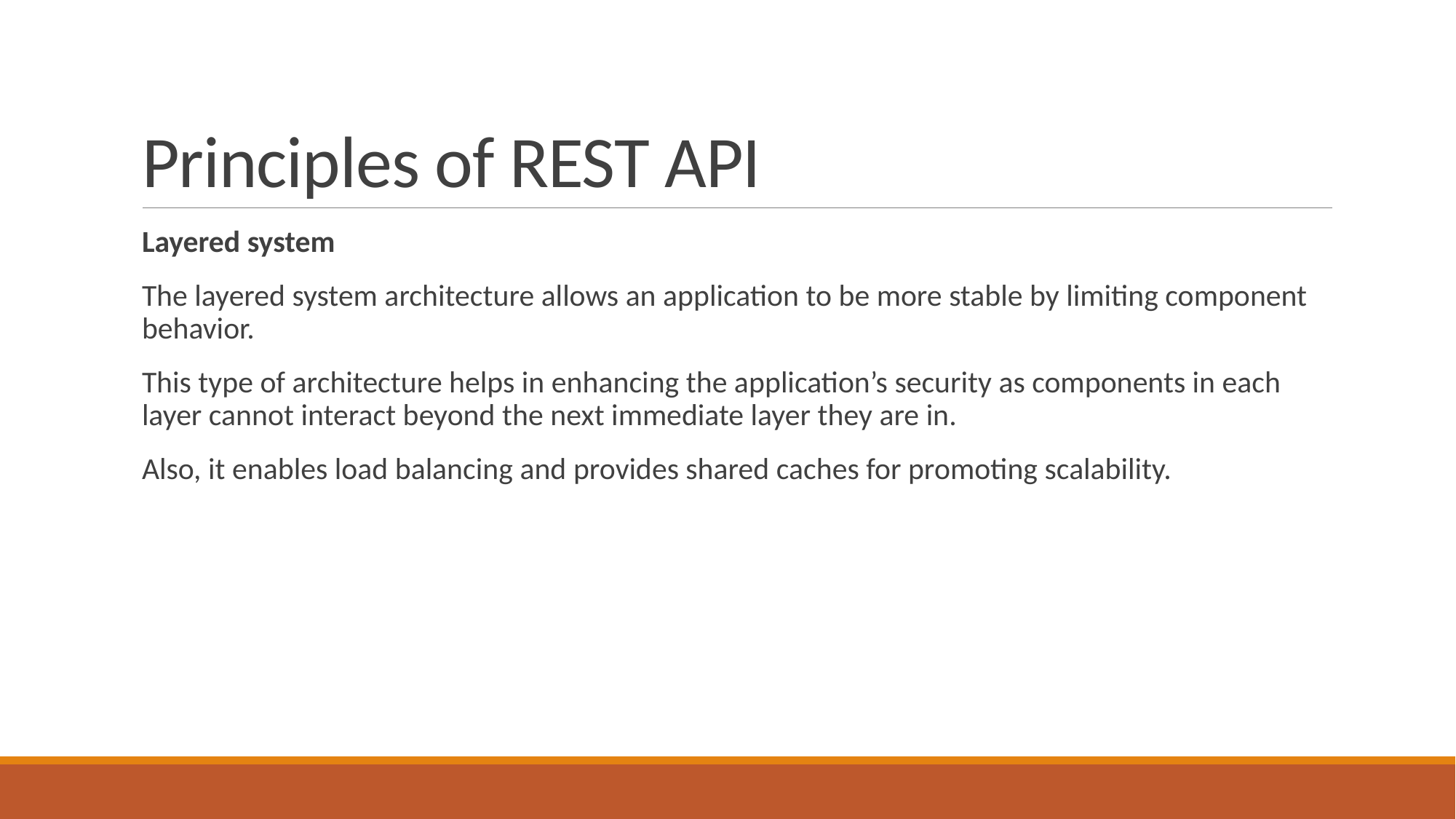

# Principles of REST API
Layered system
The layered system architecture allows an application to be more stable by limiting component behavior.
This type of architecture helps in enhancing the application’s security as components in each layer cannot interact beyond the next immediate layer they are in.
Also, it enables load balancing and provides shared caches for promoting scalability.